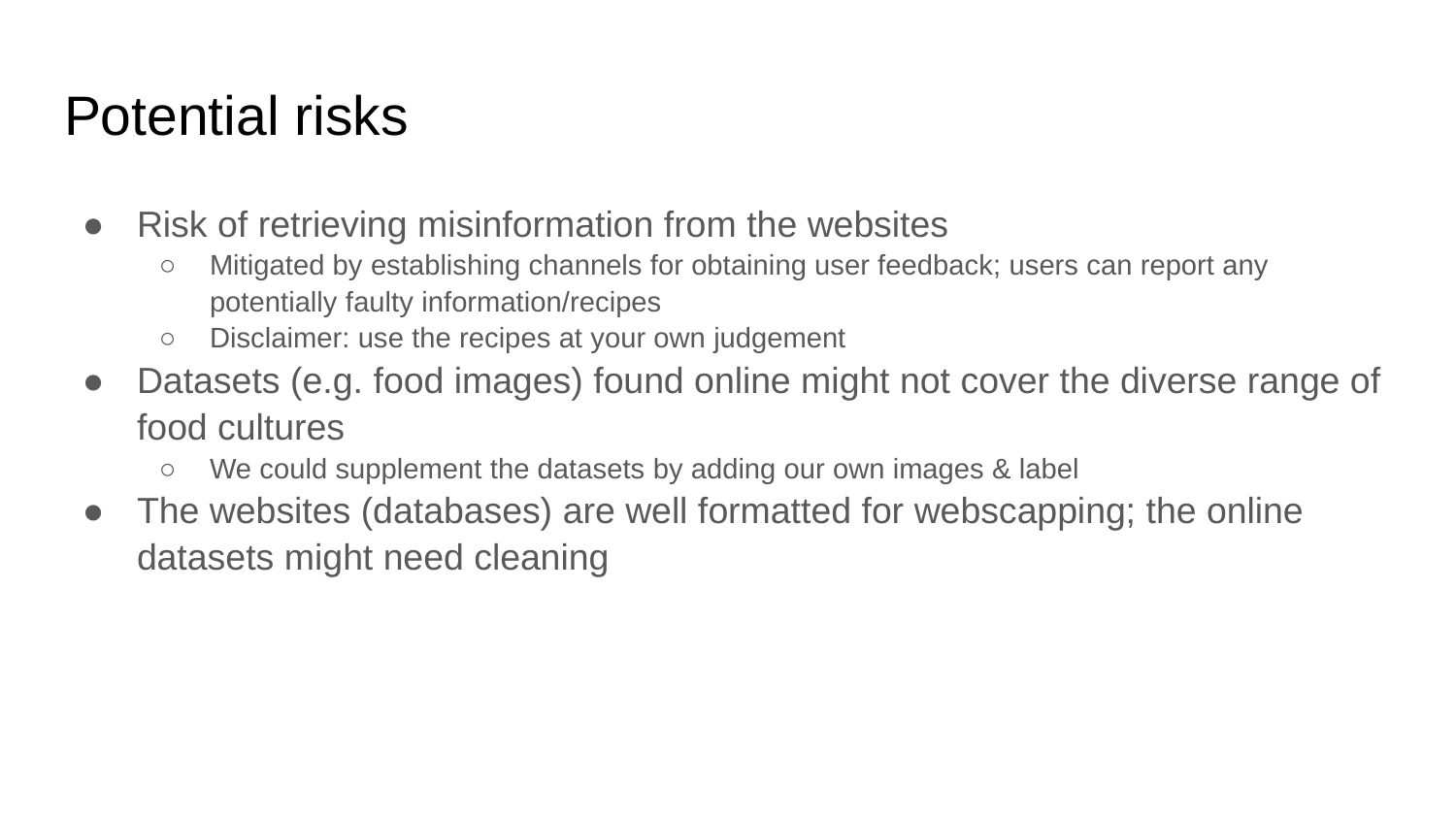

# Potential risks
Risk of retrieving misinformation from the websites
Mitigated by establishing channels for obtaining user feedback; users can report any potentially faulty information/recipes
Disclaimer: use the recipes at your own judgement
Datasets (e.g. food images) found online might not cover the diverse range of food cultures
We could supplement the datasets by adding our own images & label
The websites (databases) are well formatted for webscapping; the online datasets might need cleaning